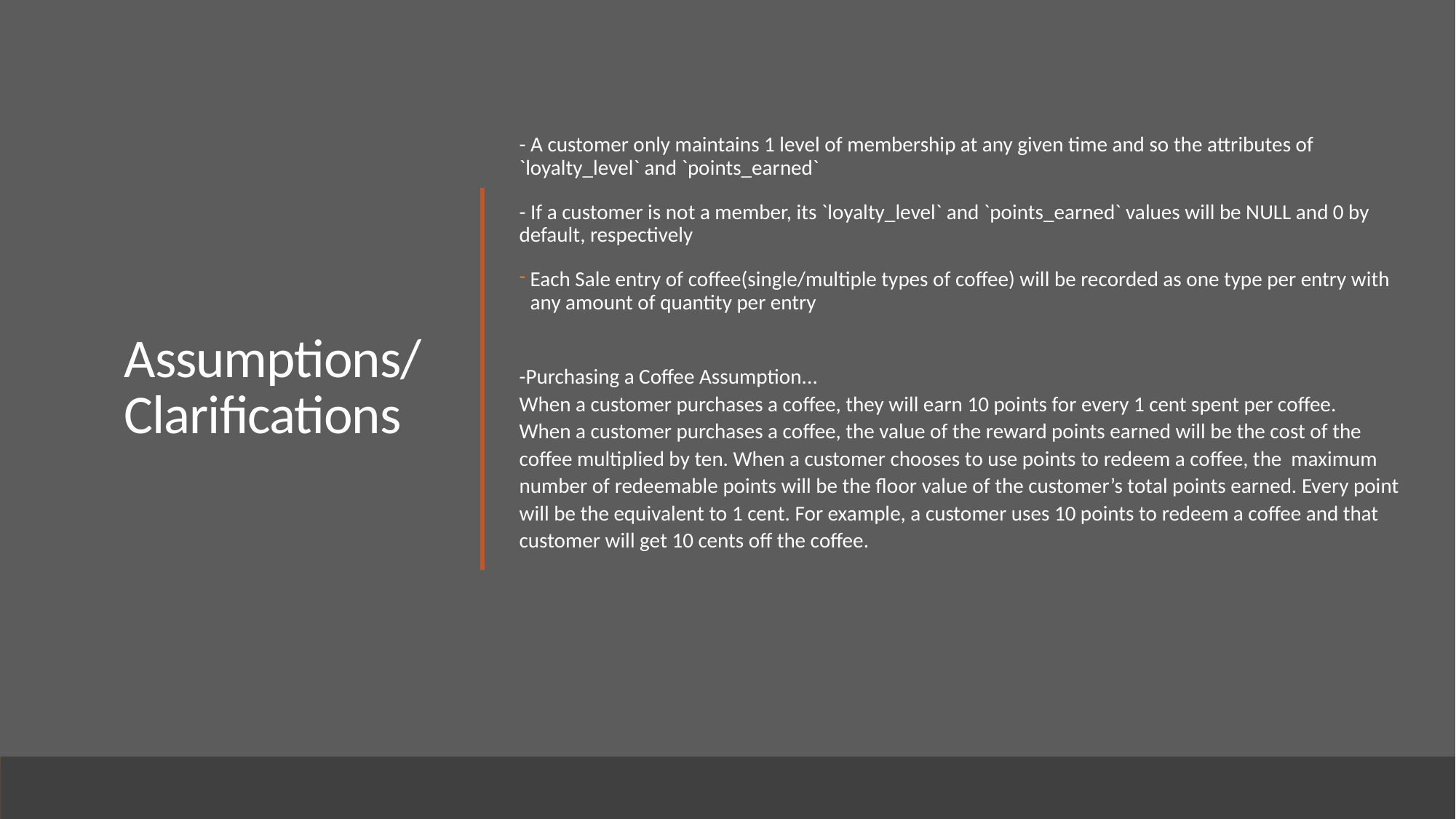

# Assumptions/Clarifications
- A customer only maintains 1 level of membership at any given time and so the attributes of `loyalty_level` and `points_earned`
- If a customer is not a member, its `loyalty_level` and `points_earned` values will be NULL and 0 by default, respectively
Each Sale entry of coffee(single/multiple types of coffee) will be recorded as one type per entry with any amount of quantity per entry

-Purchasing a Coffee Assumption...
When a customer purchases a coffee, they will earn 10 points for every 1 cent spent per coffee.
When a customer purchases a coffee, the value of the reward points earned will be the cost of the coffee multiplied by ten. When a customer chooses to use points to redeem a coffee, the  maximum number of redeemable points will be the floor value of the customer’s total points earned. Every point will be the equivalent to 1 cent. For example, a customer uses 10 points to redeem a coffee and that customer will get 10 cents off the coffee.